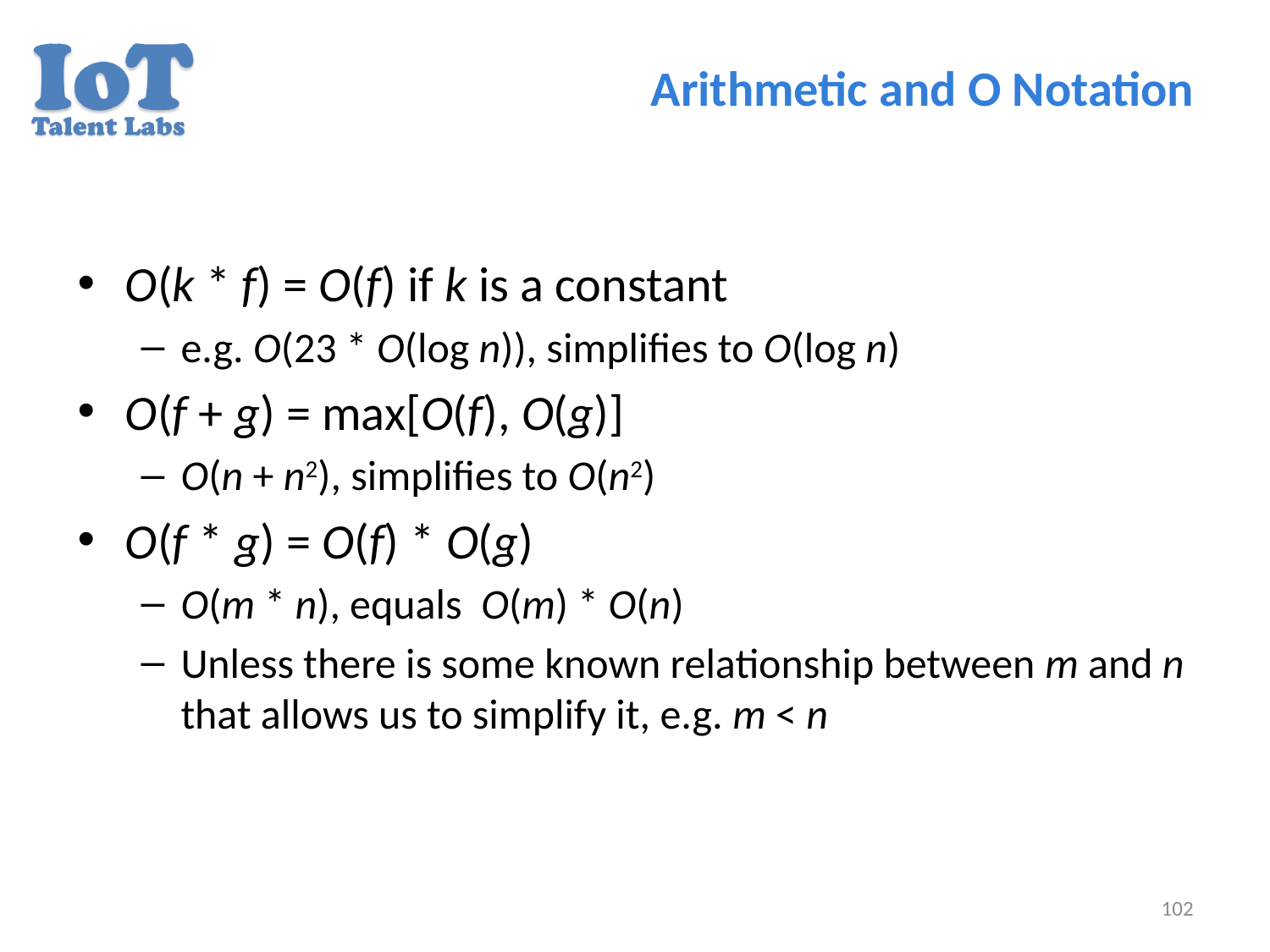

# Arithmetic and O Notation
O(k * f) = O(f) if k is a constant
e.g. O(23 * O(log n)), simplifies to O(log n)
O(f + g) = max[O(f), O(g)]
O(n + n2), simplifies to O(n2)
O(f * g) = O(f) * O(g)
O(m * n), equals  O(m) * O(n)
Unless there is some known relationship between m and n that allows us to simplify it, e.g. m < n

102